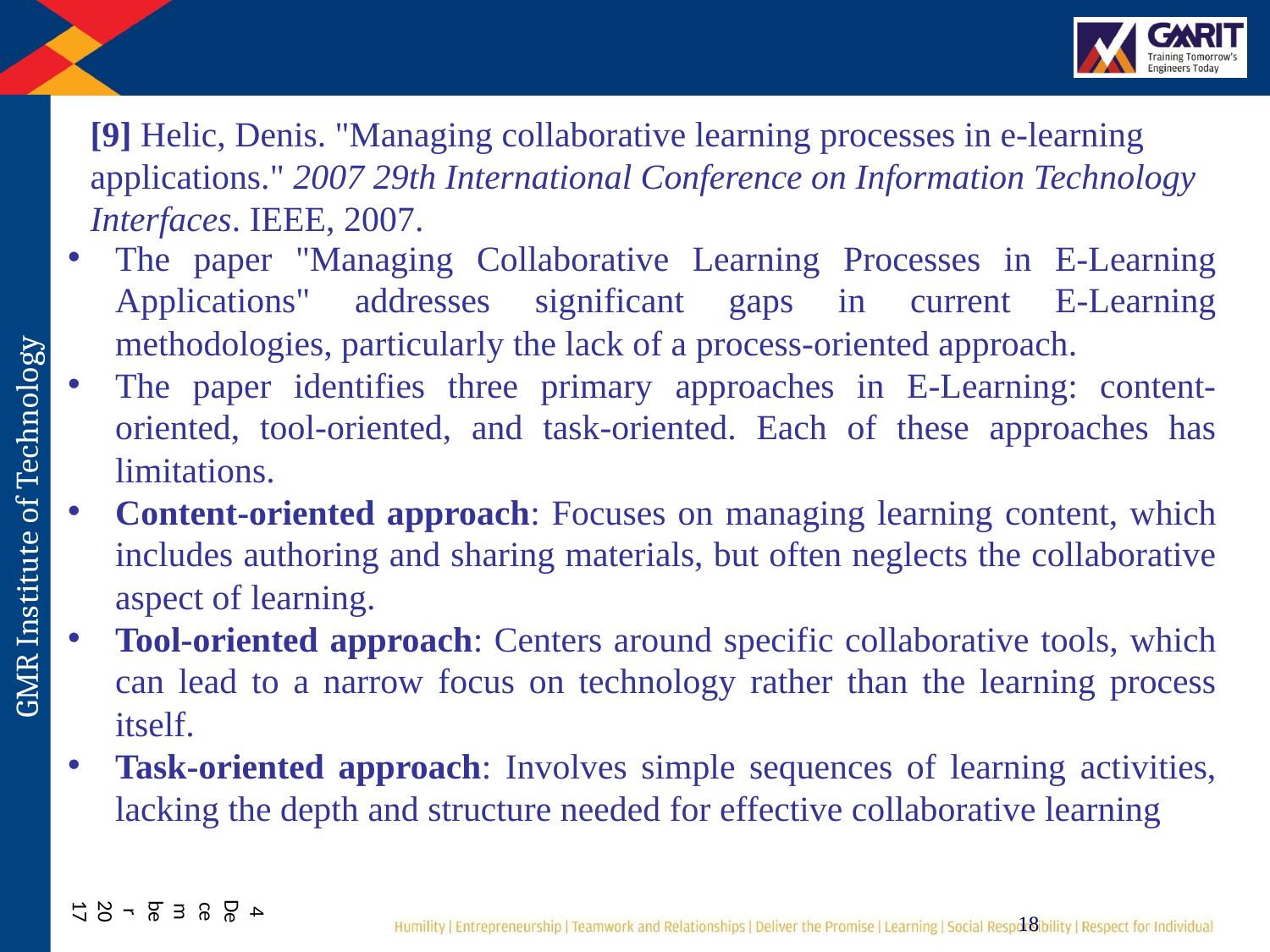

[9] Helic, Denis. "Managing collaborative learning processes in e-learning applications." 2007 29th International Conference on Information Technology Interfaces. IEEE, 2007.

The paper "Managing Collaborative Learning Processes in E-Learning Applications" addresses significant gaps in current E-Learning methodologies, particularly the lack of a process-oriented approach.
The paper identifies three primary approaches in E-Learning: content-oriented, tool-oriented, and task-oriented. Each of these approaches has limitations.
Content-oriented approach: Focuses on managing learning content, which includes authoring and sharing materials, but often neglects the collaborative aspect of learning.
Tool-oriented approach: Centers around specific collaborative tools, which can lead to a narrow focus on technology rather than the learning process itself.
Task-oriented approach: Involves simple sequences of learning activities, lacking the depth and structure needed for effective collaborative learning

4 December 2017
18